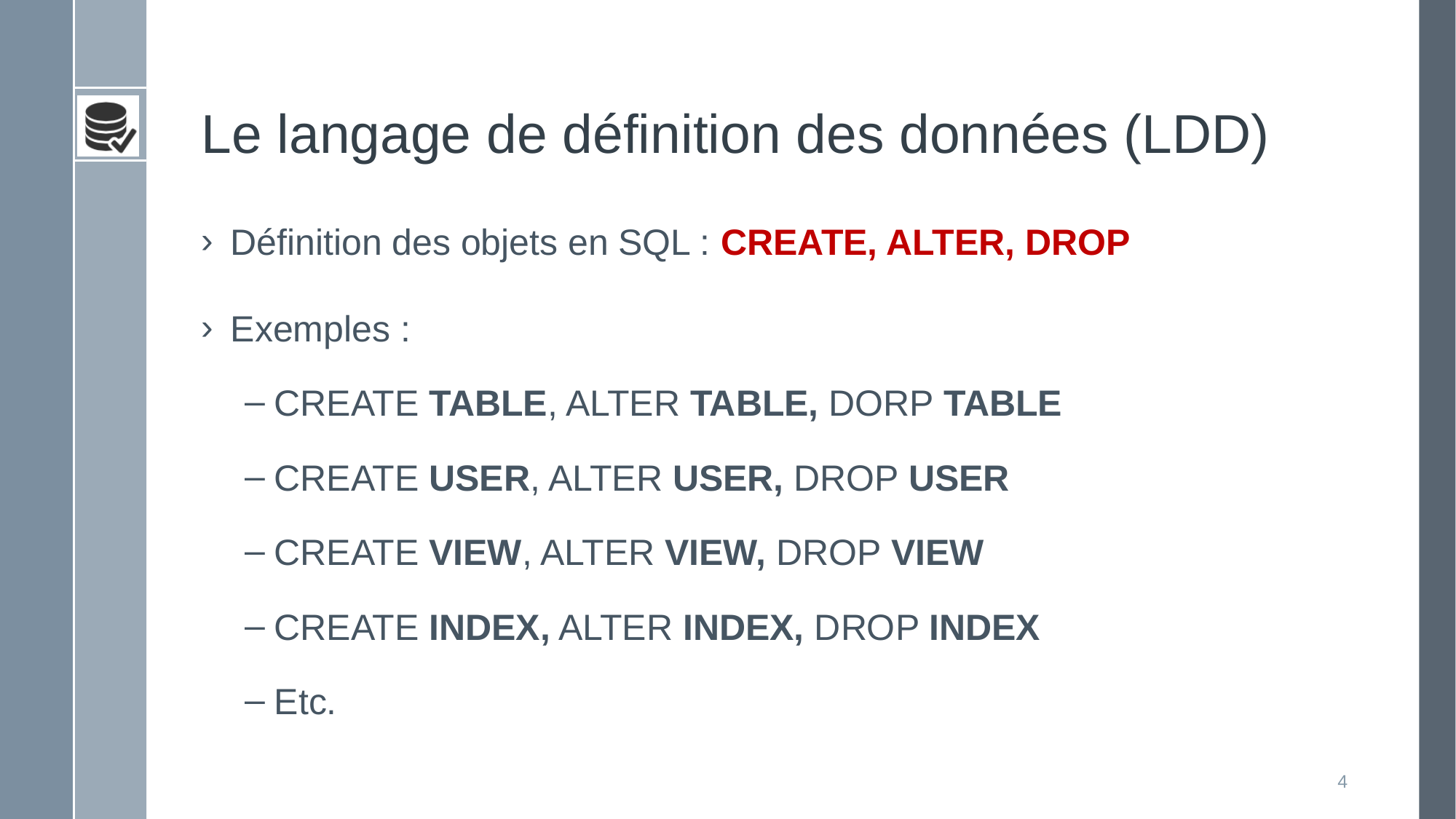

# Le langage de définition des données (LDD)
Définition des objets en SQL : CREATE, ALTER, DROP
Exemples :
CREATE TABLE, ALTER TABLE, DORP TABLE
CREATE USER, ALTER USER, DROP USER
CREATE VIEW, ALTER VIEW, DROP VIEW
CREATE INDEX, ALTER INDEX, DROP INDEX
Etc.
4